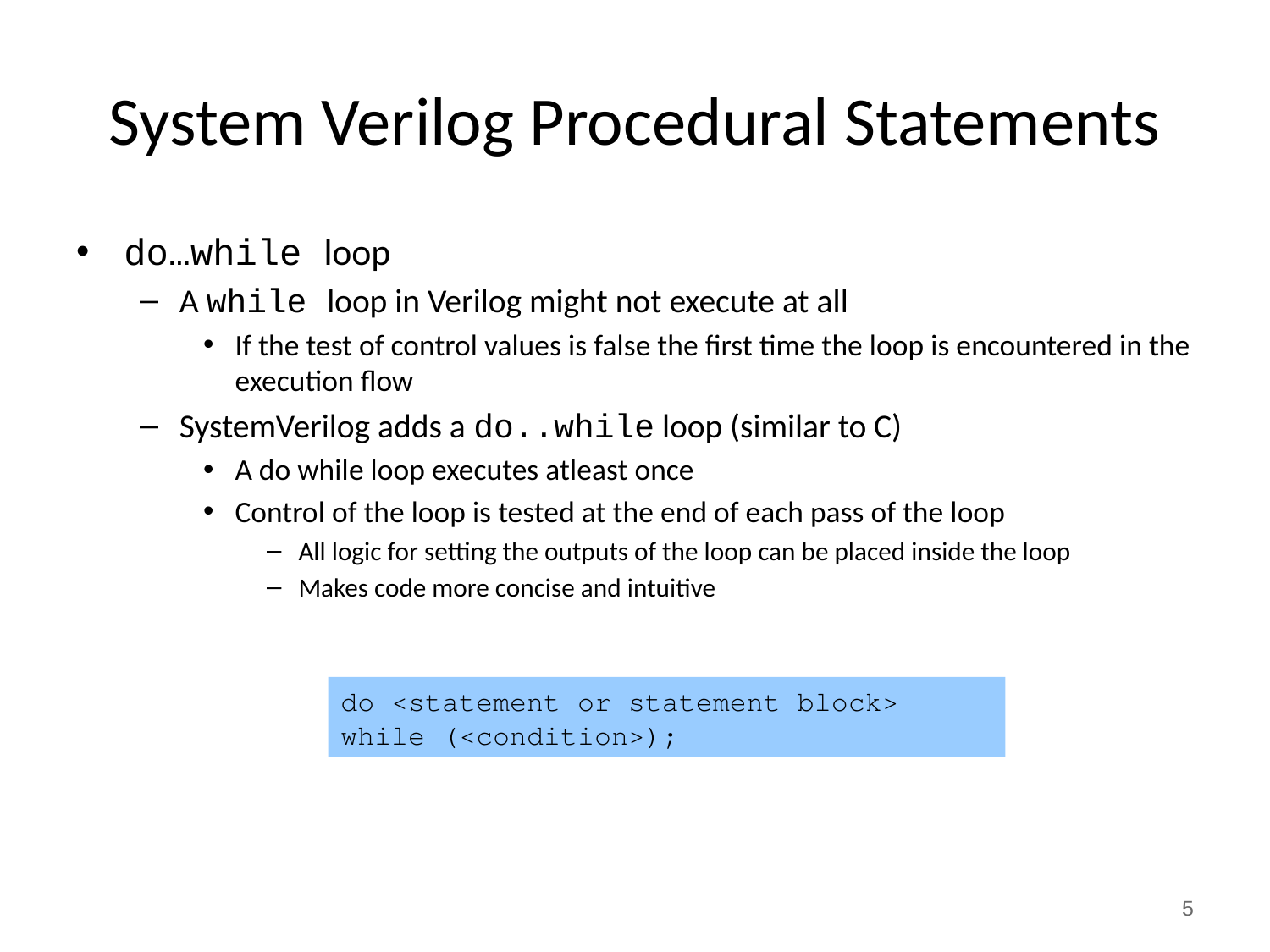

# System Verilog Procedural Statements
do…while loop
A while loop in Verilog might not execute at all
If the test of control values is false the first time the loop is encountered in the execution flow
SystemVerilog adds a do..while loop (similar to C)
A do while loop executes atleast once
Control of the loop is tested at the end of each pass of the loop
All logic for setting the outputs of the loop can be placed inside the loop
Makes code more concise and intuitive

do <statement or statement block>
while (<condition>);
5